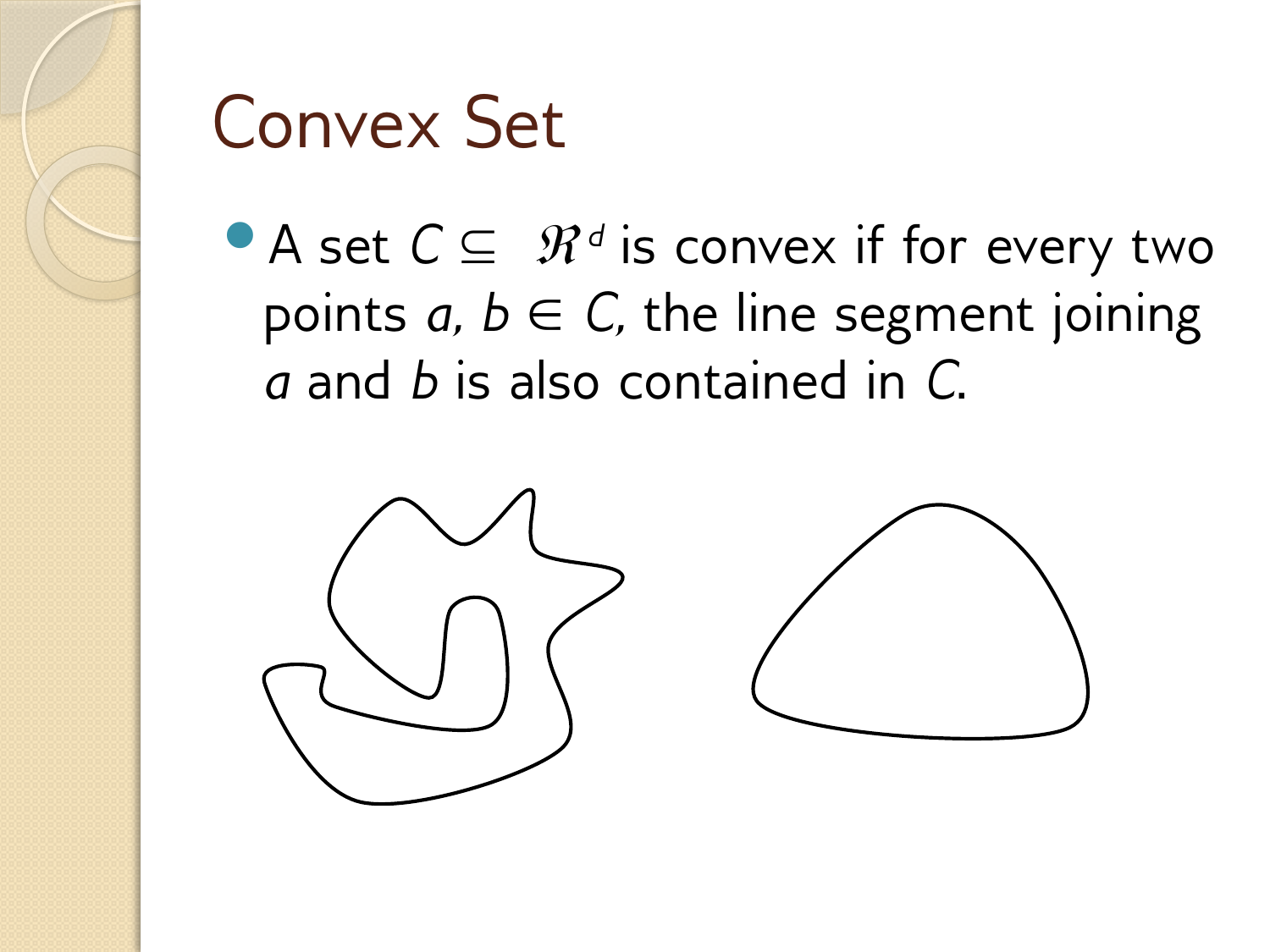

# Convex Set
A set C ⊆  ℜ d is convex if for every two points a, b ∈ C, the line segment joining a and b is also contained in C.